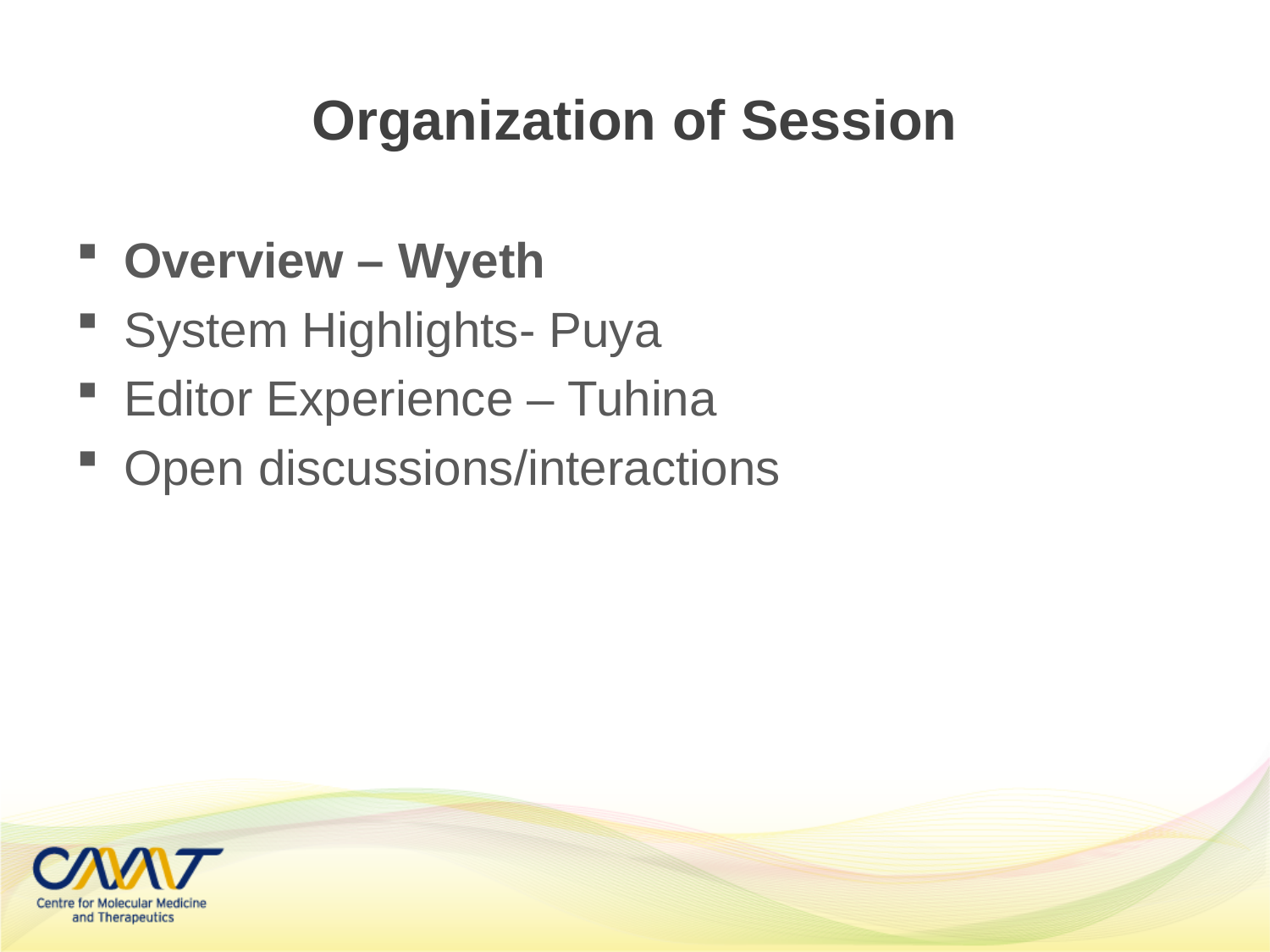

# Organization of Session
Overview – Wyeth
System Highlights- Puya
Editor Experience – Tuhina
Open discussions/interactions